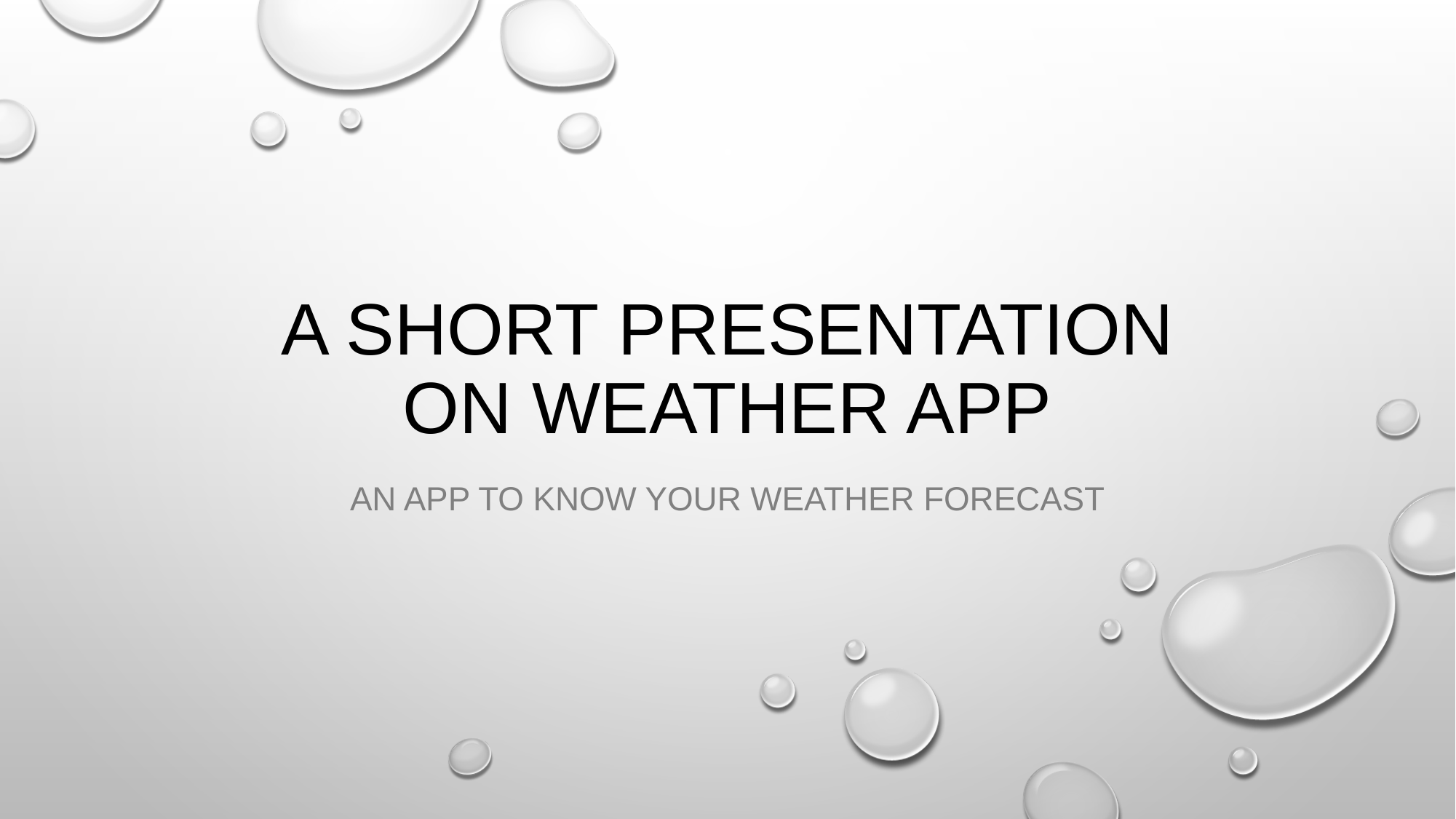

# A short presentation on weather app
An app to know your weather forecast